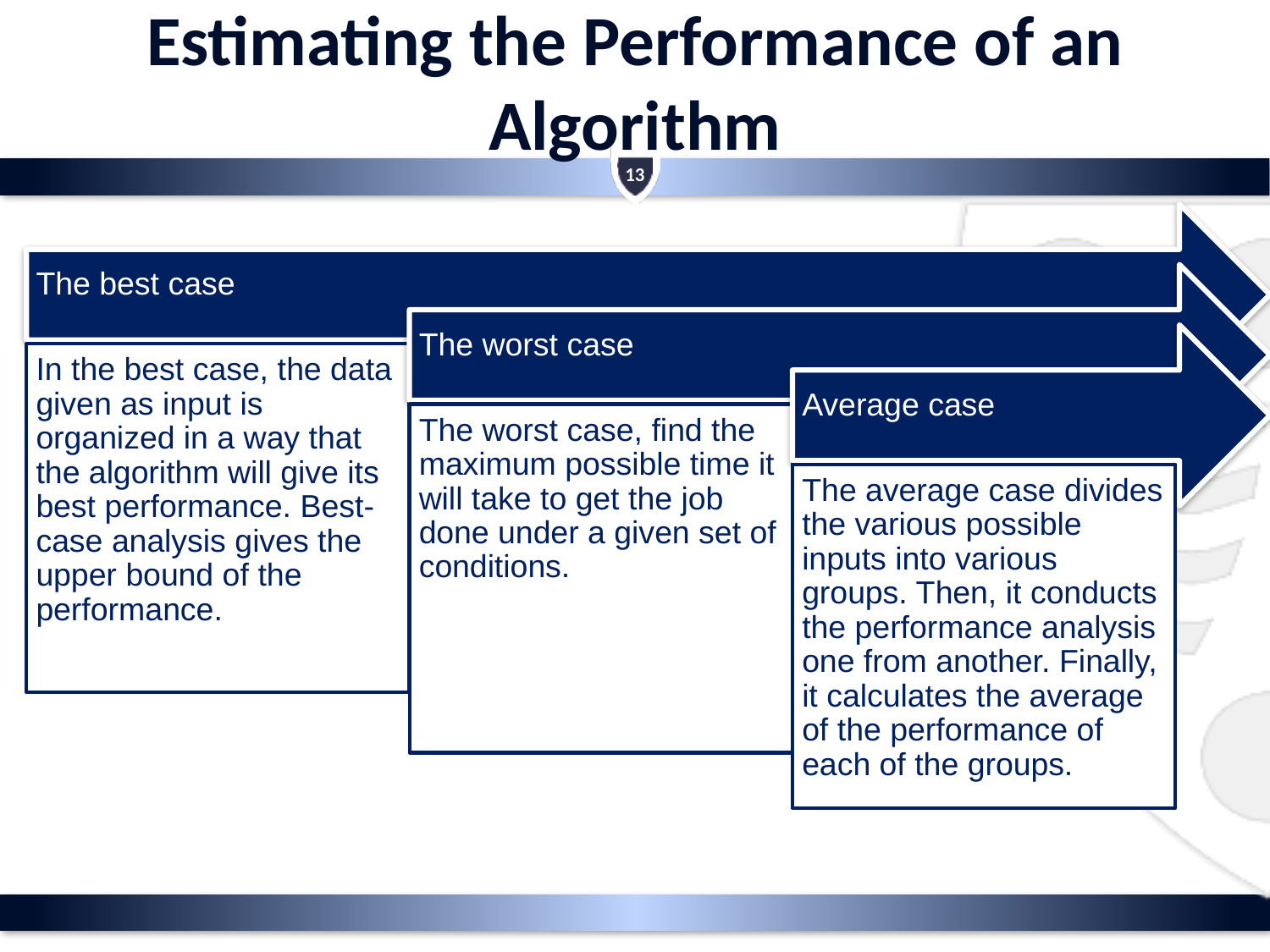

# Estimating the Performance of an Algorithm
13
The best case
In the best case, the data given as input is organized in a way that the algorithm will give its best performance. Best-case analysis gives the upper bound of the performance.
The worst case
The worst case, find the maximum possible time it will take to get the job done under a given set of conditions.
Average case
The average case divides the various possible inputs into various groups. Then, it conducts the performance analysis one from another. Finally, it calculates the average of the performance of each of the groups.